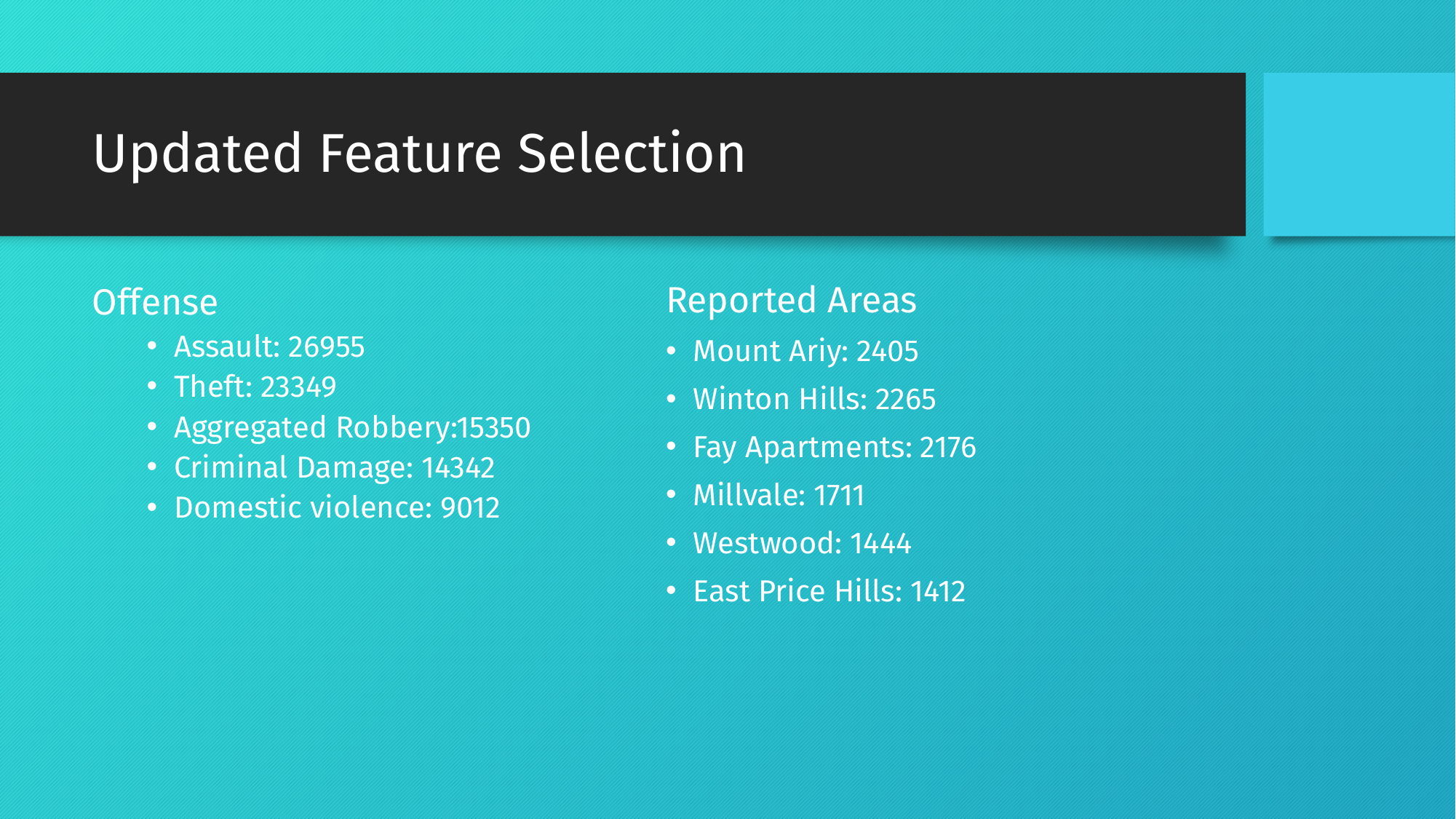

# Updated Feature Selection

Reported Areas
Mount Ariy: 2405
Winton Hills: 2265
Fay Apartments: 2176
Millvale: 1711
Westwood: 1444
East Price Hills: 1412
Offense
Assault: 26955
Theft: 23349
Aggregated Robbery:15350
Criminal Damage: 14342
Domestic violence: 9012